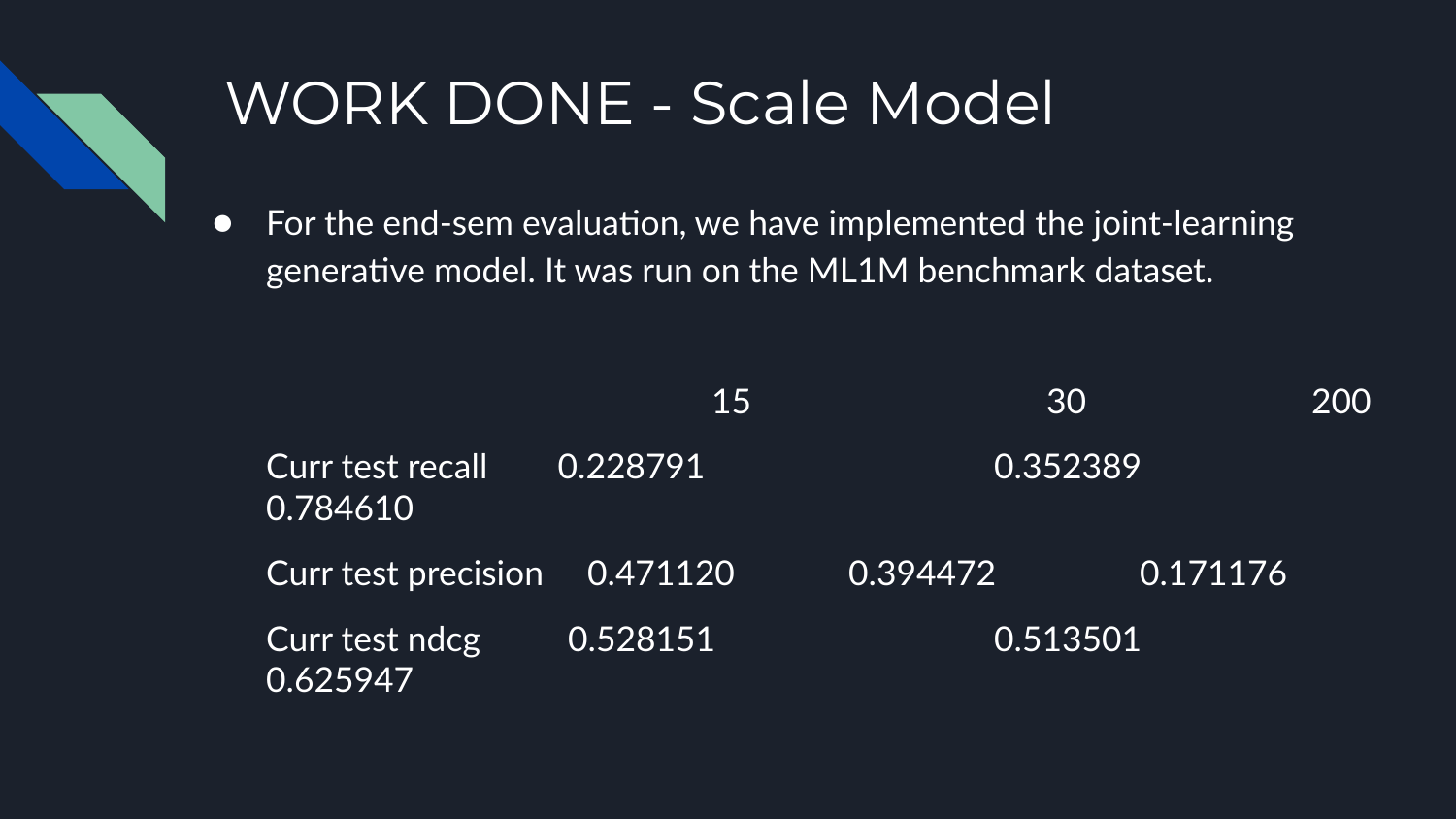

# WORK DONE - Scale Model
For the end-sem evaluation, we have implemented the joint-learning generative model. It was run on the ML1M benchmark dataset.

                        		 15      	   	      30     		   200
Curr test recall        0.228791 		0.352389	0.784610
Curr test precision     0.471120	0.394472 	0.171176
Curr test ndcg          0.528151 		0.513501 	0.625947